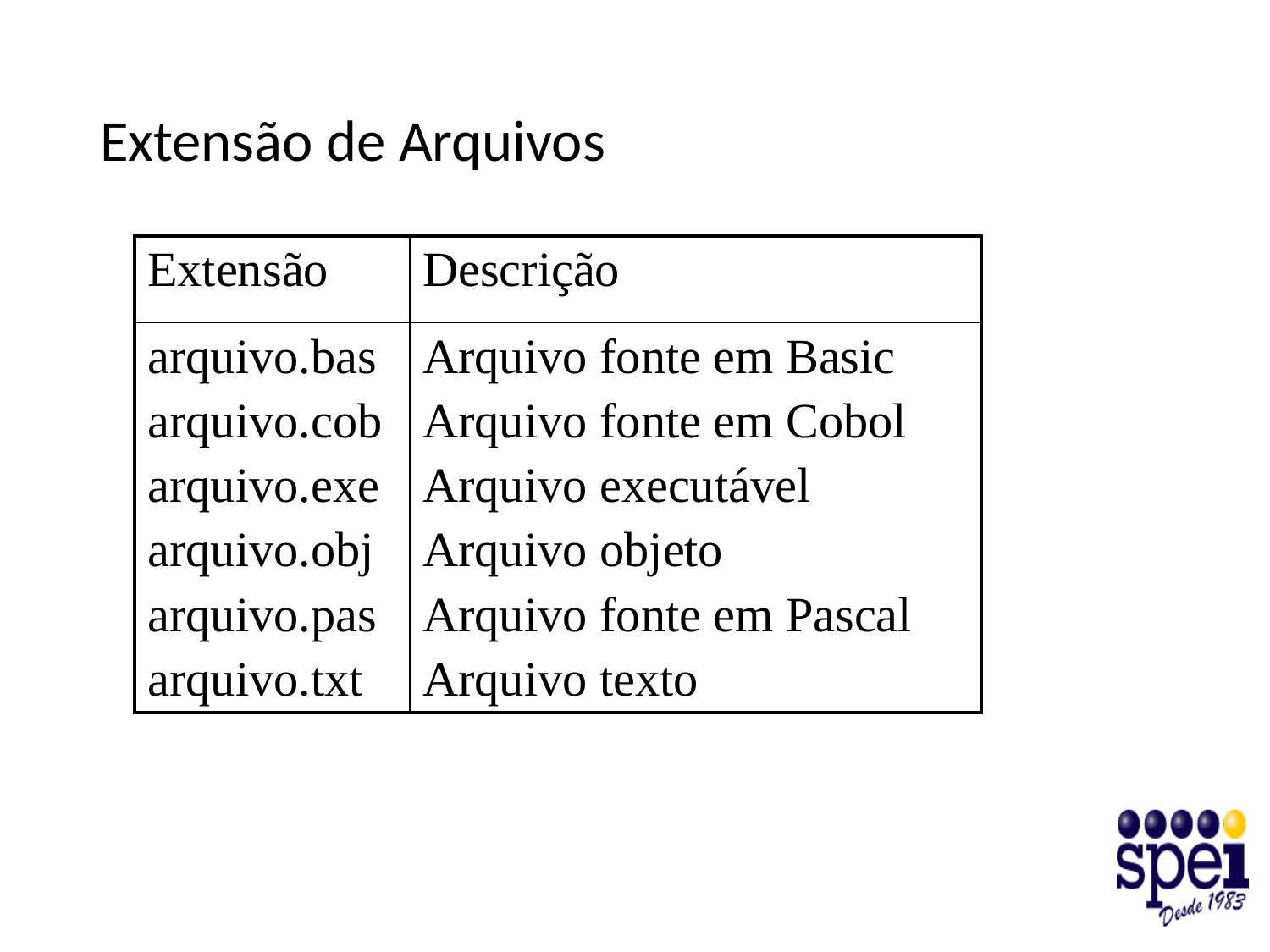

# Extensão de Arquivos
| Extensão | Descrição |
| --- | --- |
| arquivo.bas arquivo.cob arquivo.exe arquivo.obj arquivo.pas arquivo.txt | Arquivo fonte em Basic Arquivo fonte em Cobol Arquivo executável Arquivo objeto Arquivo fonte em Pascal Arquivo texto |